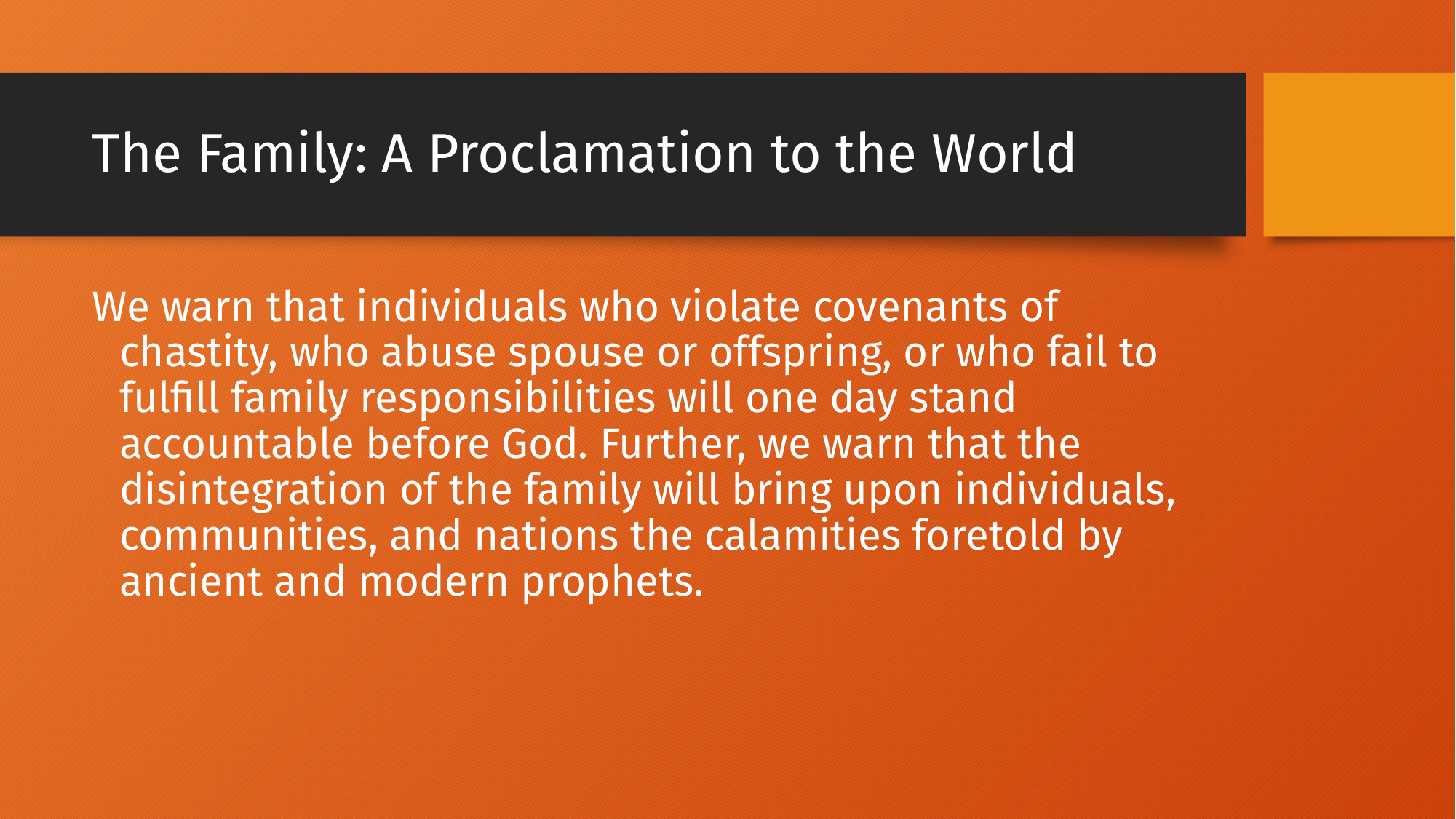

# The Family: A Proclamation to the World
We warn that individuals who violate covenants of chastity, who abuse spouse or offspring, or who fail to fulfill family responsibilities will one day stand accountable before God. Further, we warn that the disintegration of the family will bring upon individuals, communities, and nations the calamities foretold by ancient and modern prophets.